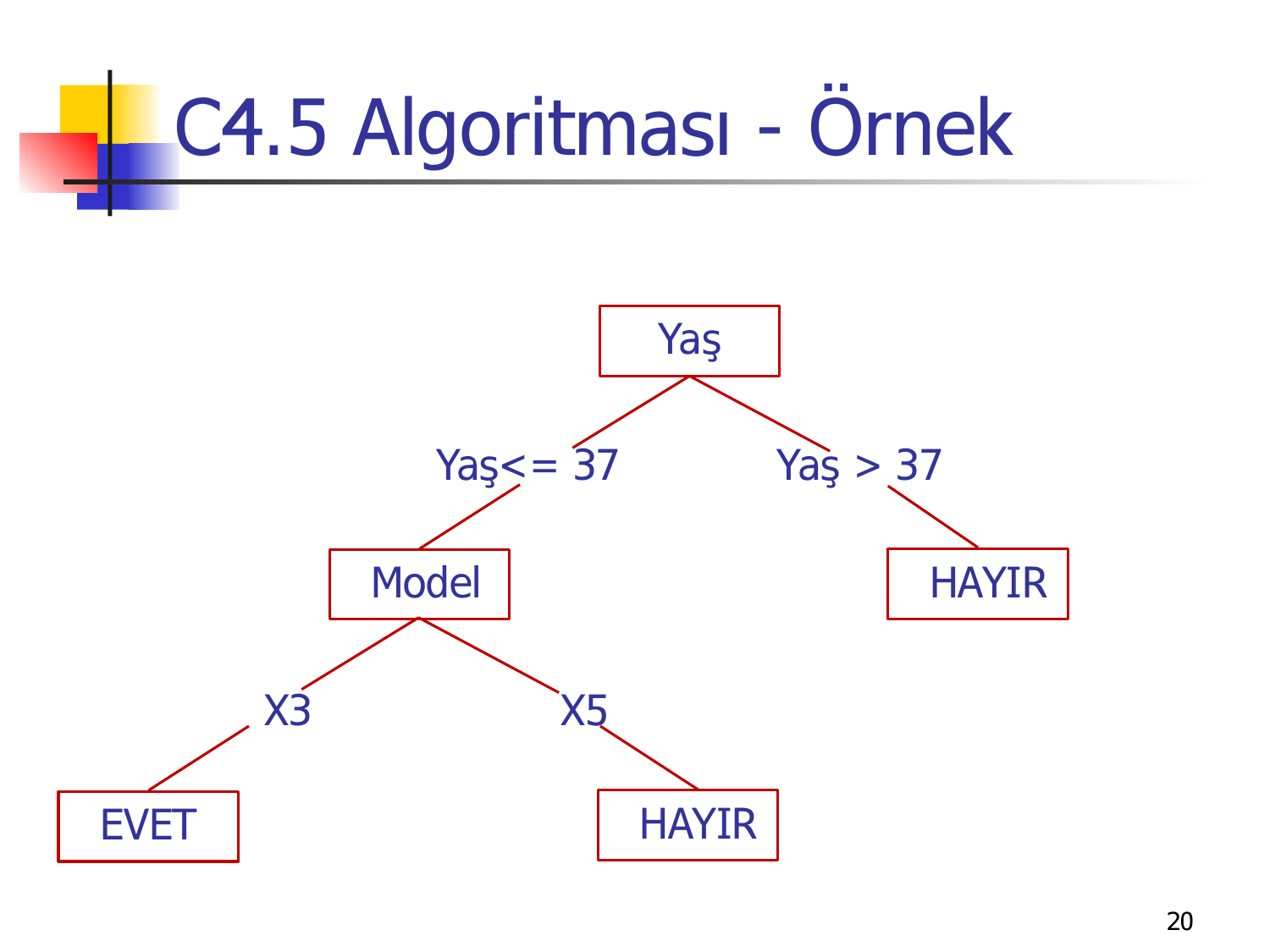

# C4.5 Algoritması - Örnek

Yaş

Yaş<= 37            Yaş > 37
HAYIR

Model

X3                   X5
HAYIR

EVET

20